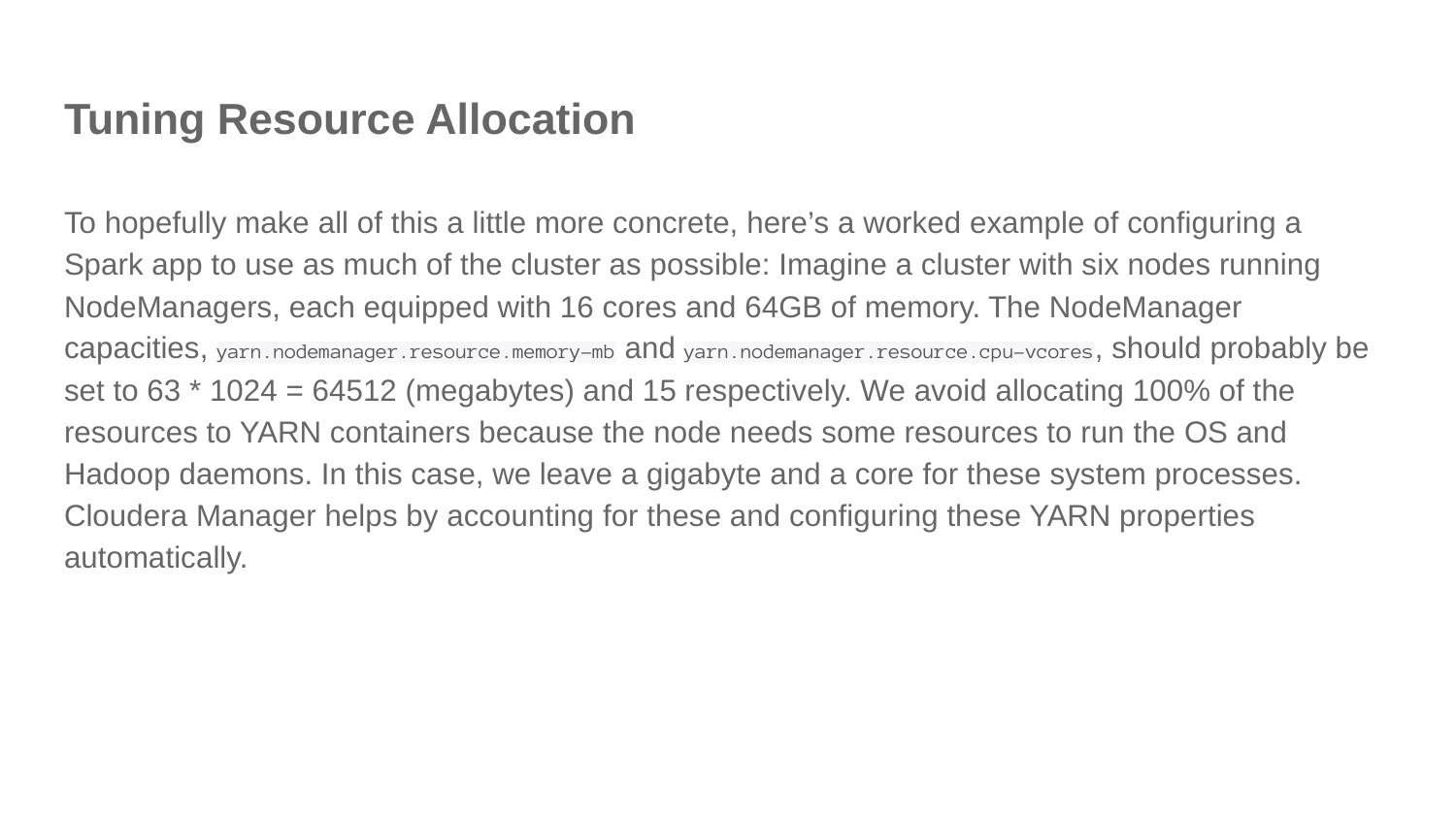

# Tuning Resource Allocation

To hopefully make all of this a little more concrete, here’s a worked example of configuring a Spark app to use as much of the cluster as possible: Imagine a cluster with six nodes running NodeManagers, each equipped with 16 cores and 64GB of memory. The NodeManager capacities, yarn.nodemanager.resource.memory-mb and yarn.nodemanager.resource.cpu-vcores, should probably be set to 63 * 1024 = 64512 (megabytes) and 15 respectively. We avoid allocating 100% of the resources to YARN containers because the node needs some resources to run the OS and Hadoop daemons. In this case, we leave a gigabyte and a core for these system processes. Cloudera Manager helps by accounting for these and configuring these YARN properties automatically.